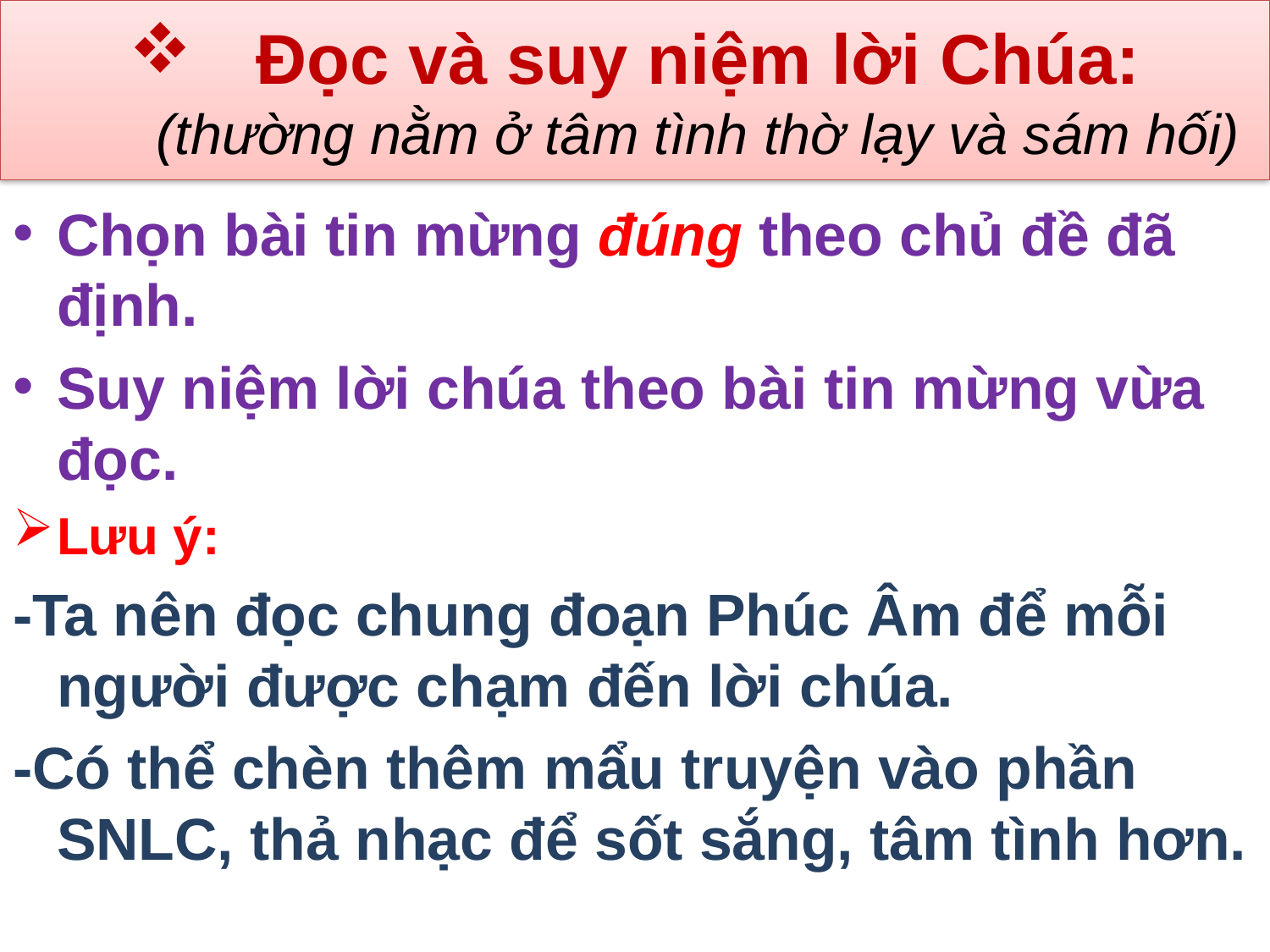

# Đọc và suy niệm lời Chúa: (thường nằm ở tâm tình thờ lạy và sám hối)
Chọn bài tin mừng đúng theo chủ đề đã định.
Suy niệm lời chúa theo bài tin mừng vừa đọc.
Lưu ý:
-Ta nên đọc chung đoạn Phúc Âm để mỗi người được chạm đến lời chúa.
-Có thể chèn thêm mẩu truyện vào phần SNLC, thả nhạc để sốt sắng, tâm tình hơn.